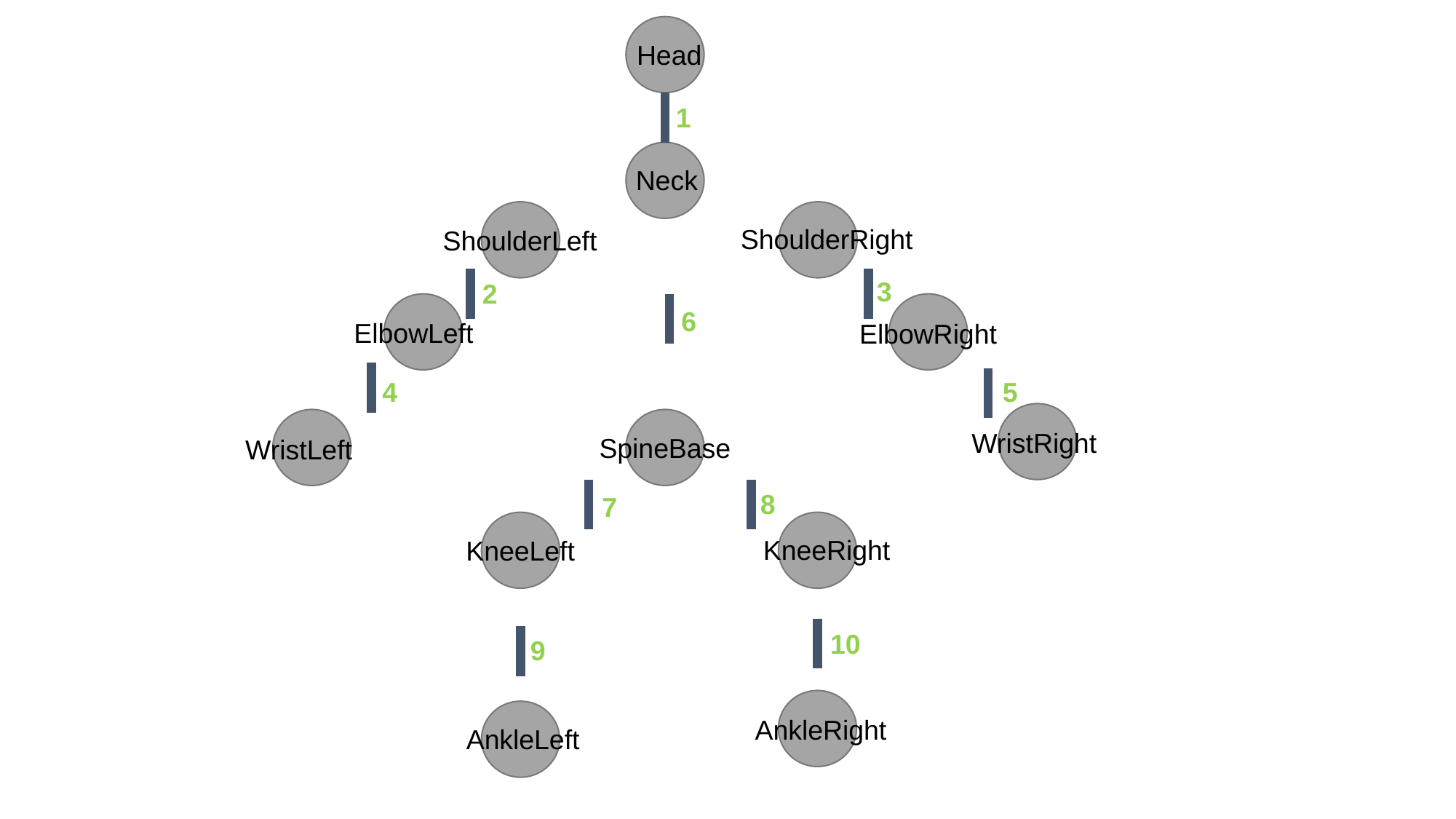

Head
1

Neck

ShoulderRight
ShoulderLeft
3
2

6
ElbowLeft
ElbowRight
4
5

WristRight
SpineBase
WristLeft
8
7

KneeRight
KneeLeft
10
9

AnkleRight
AnkleLeft